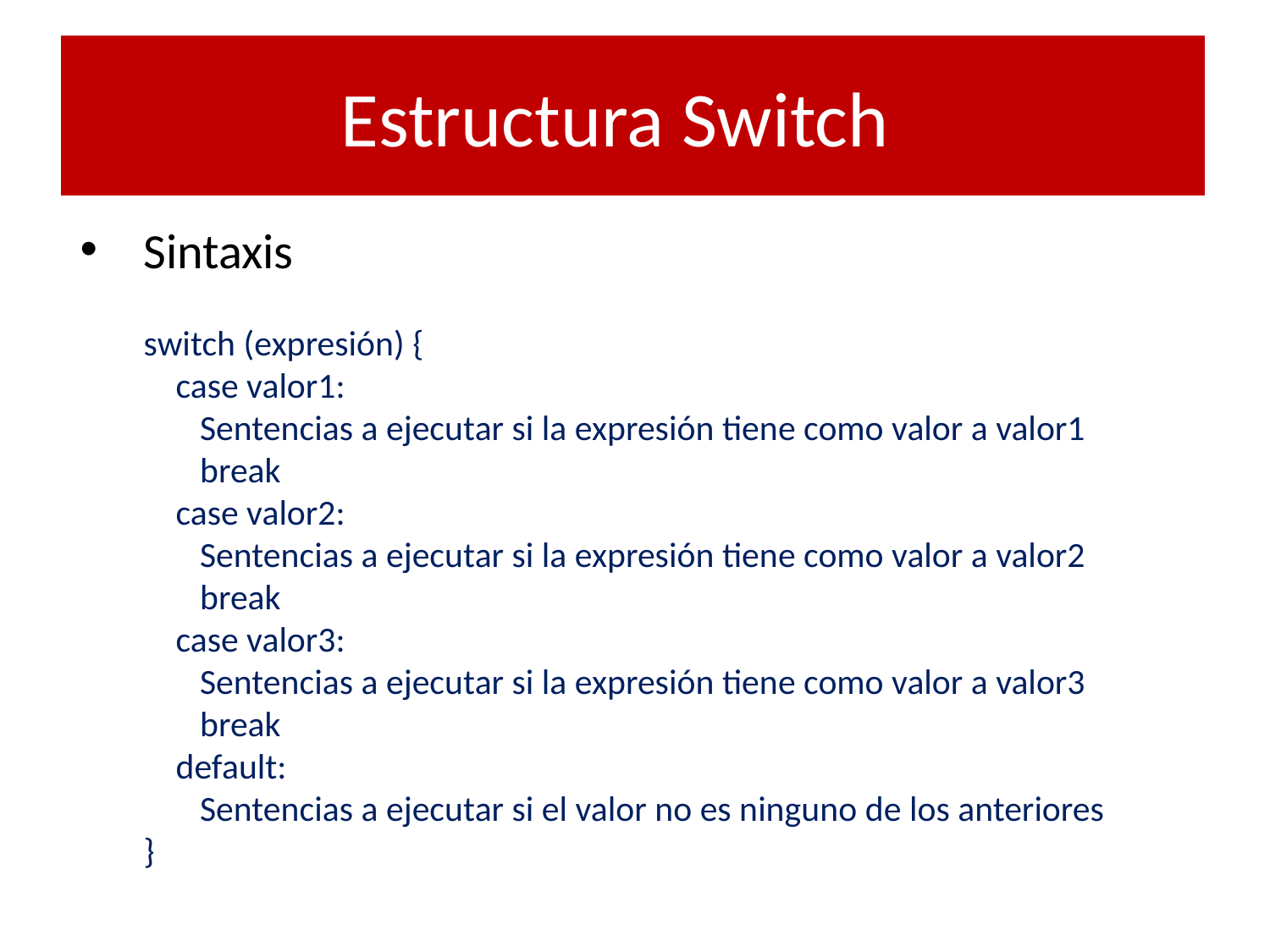

# Estructura Switch
Sintaxis
switch (expresión) {
    case valor1:
       Sentencias a ejecutar si la expresión tiene como valor a valor1
       break
    case valor2:
       Sentencias a ejecutar si la expresión tiene como valor a valor2
       break
    case valor3:
       Sentencias a ejecutar si la expresión tiene como valor a valor3
       break
    default:
       Sentencias a ejecutar si el valor no es ninguno de los anteriores
}